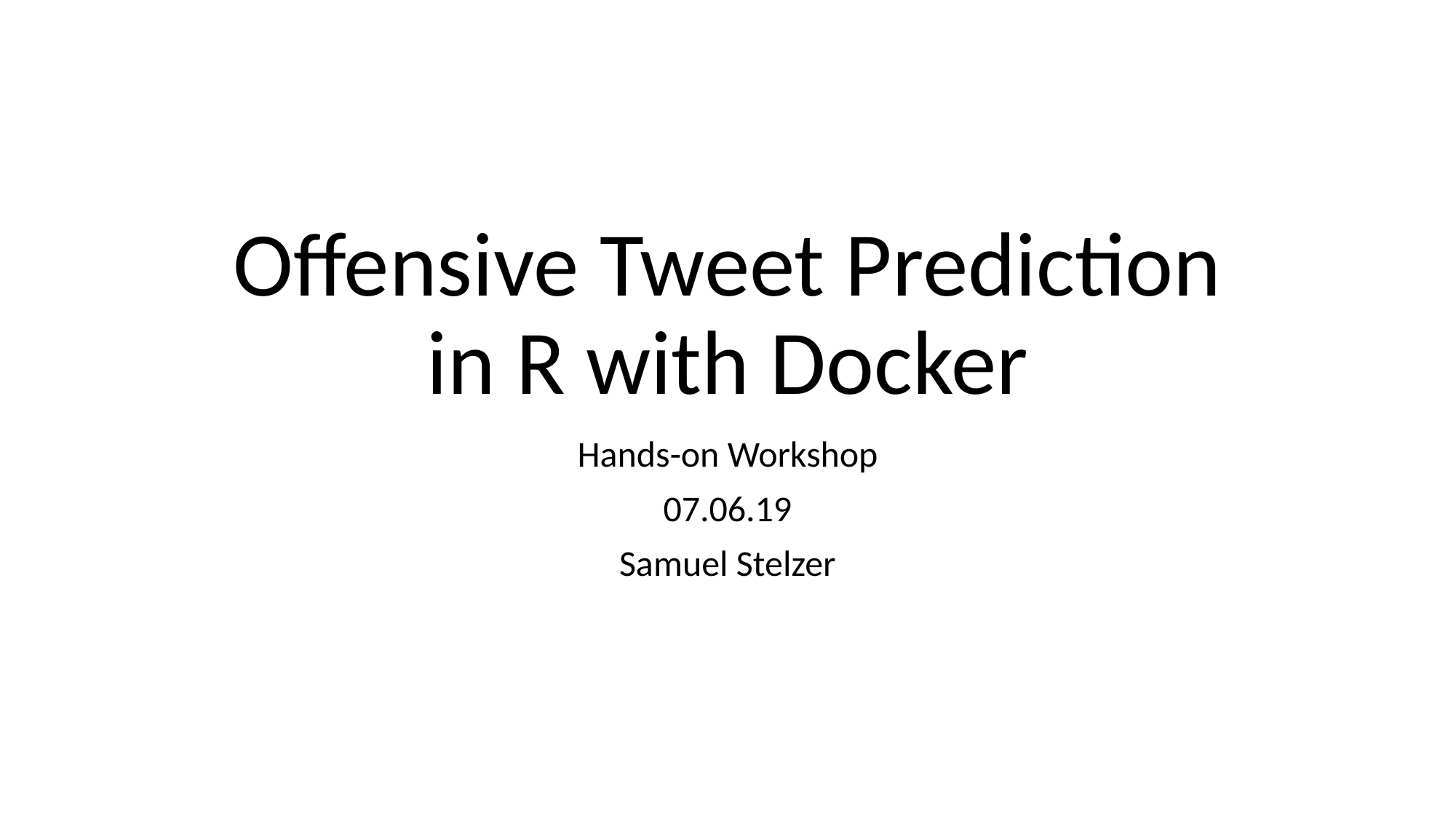

# Offensive Tweet Prediction in R with Docker
Hands-on Workshop
07.06.19
Samuel Stelzer